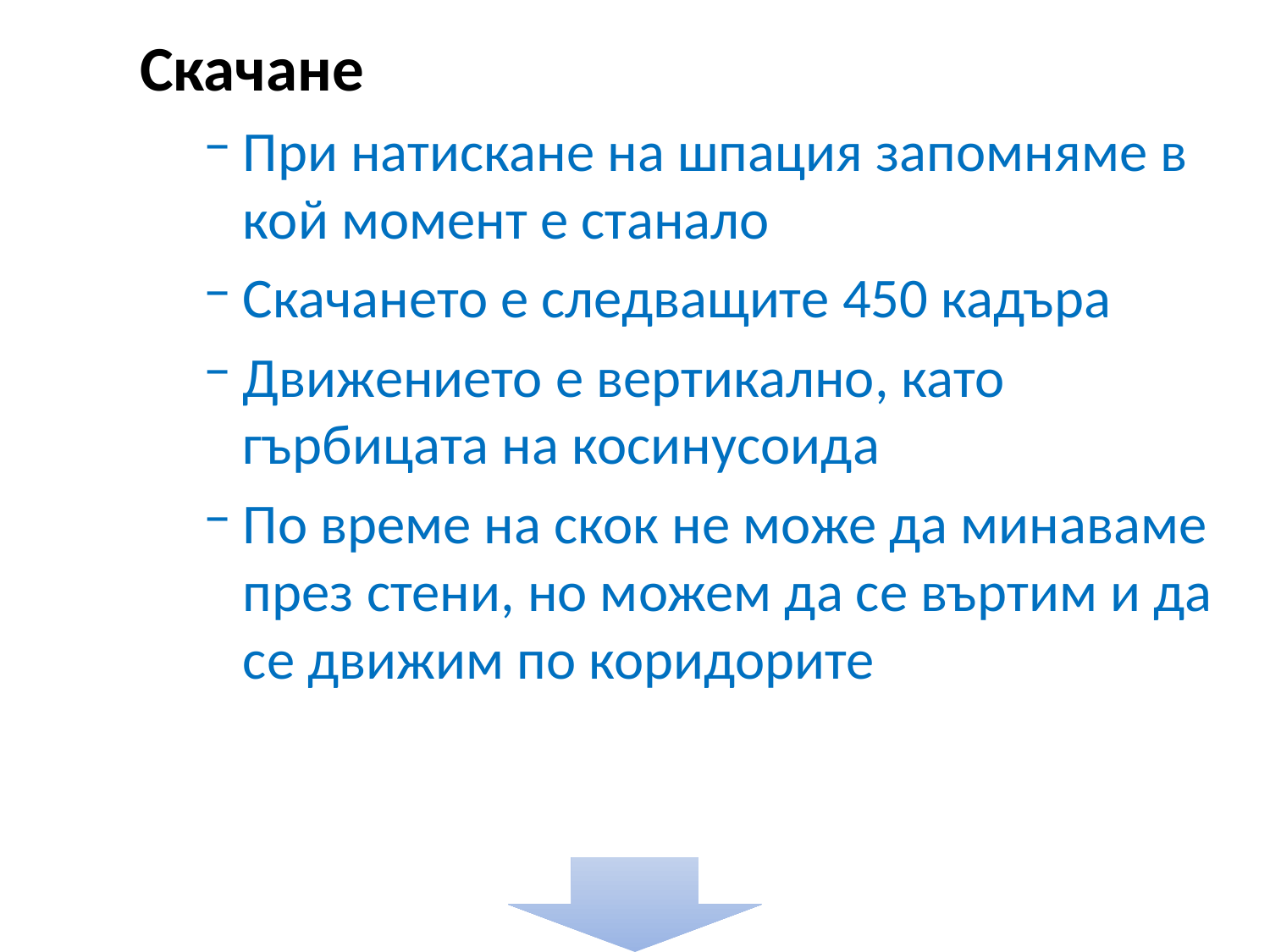

Скачане
При натискане на шпация запомняме в кой момент е станало
Скачането е следващите 450 кадъра
Движението е вертикално, като гърбицата на косинусоида
По време на скок не може да минаваме през стени, но можем да се въртим и да се движим по коридорите